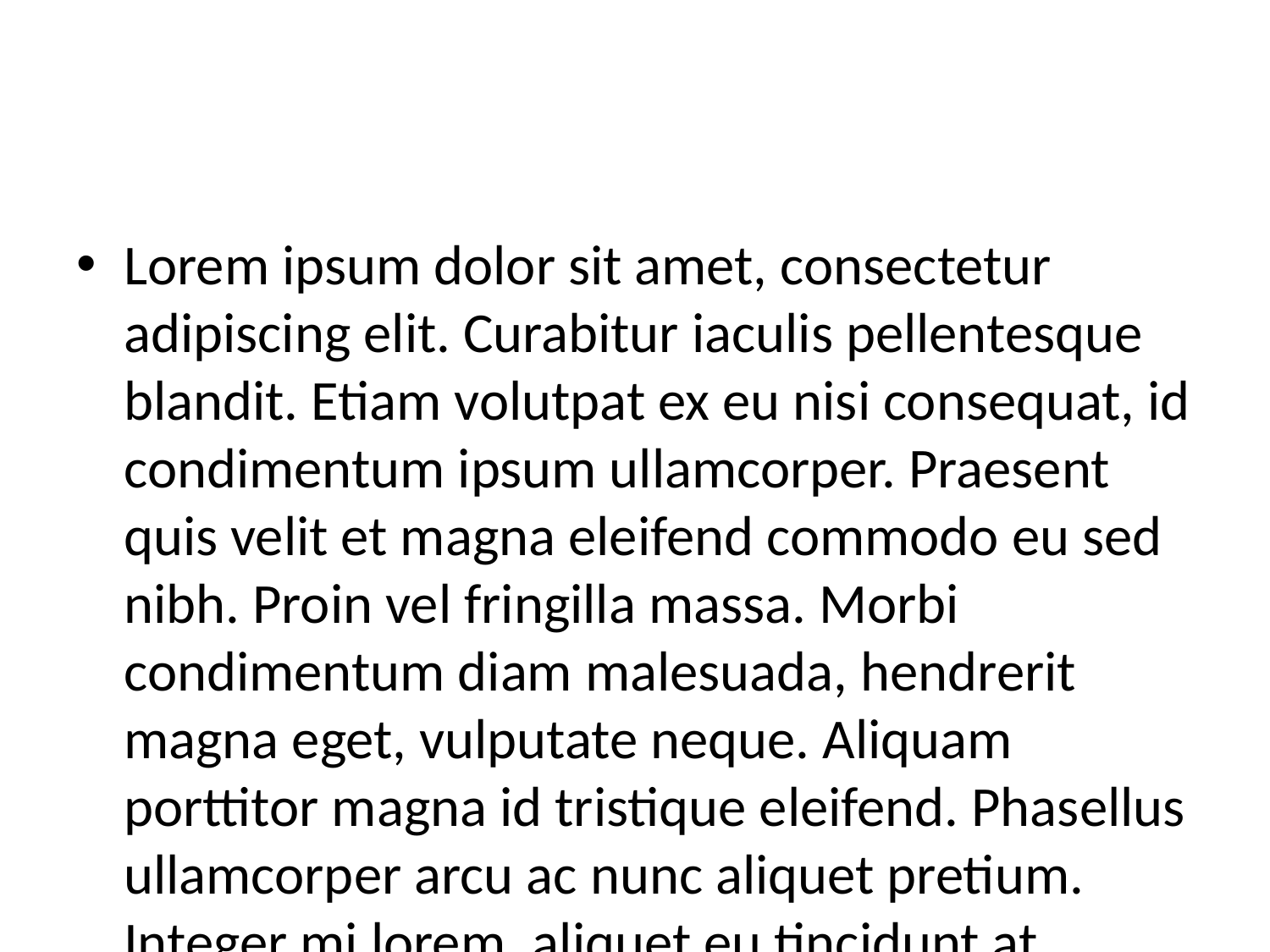

#
Lorem ipsum dolor sit amet, consectetur adipiscing elit. Curabitur iaculis pellentesque blandit. Etiam volutpat ex eu nisi consequat, id condimentum ipsum ullamcorper. Praesent quis velit et magna eleifend commodo eu sed nibh. Proin vel fringilla massa. Morbi condimentum diam malesuada, hendrerit magna eget, vulputate neque. Aliquam porttitor magna id tristique eleifend. Phasellus ullamcorper arcu ac nunc aliquet pretium. Integer mi lorem, aliquet eu tincidunt at, convallis ac nunc. Sed in ultricies purus, tempor iaculis ipsum.